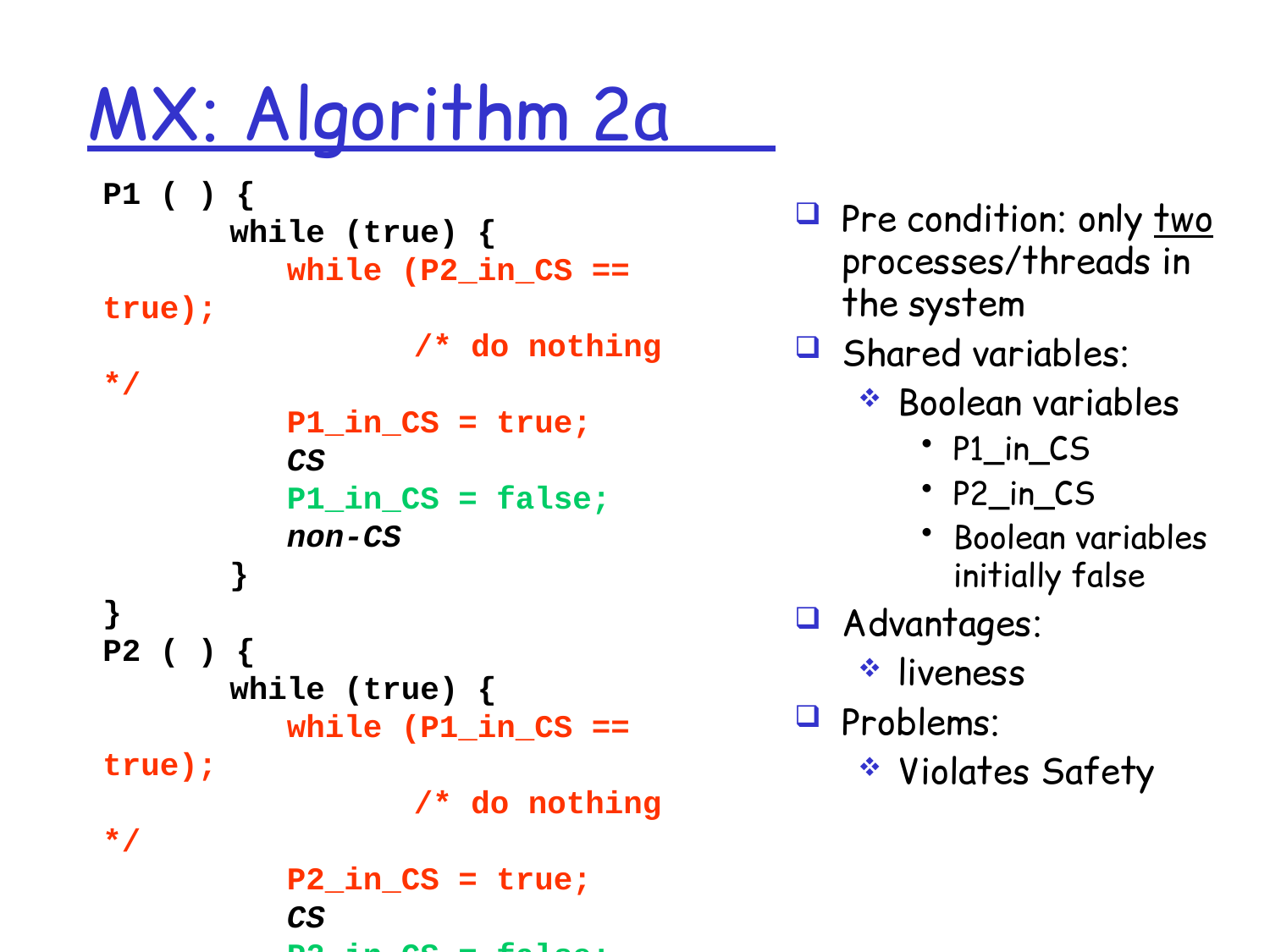

MX: Algorithm 2a
P1 ( ) {
	while (true) {
	   while (P2_in_CS == true);
		   /* do nothing */
	   P1_in_CS = true;
	   CS
	   P1_in_CS = false;
	   non-CS
	}
}
P2 ( ) {
	while (true) {
	   while (P1_in_CS == true);
		   /* do nothing */
	   P2_in_CS = true;
	   CS
	   P2_in_CS = false;
	   non-CS
	}
}
Pre condition: only two processes/threads in the system
Shared variables:
Boolean variables
P1_in_CS
P2_in_CS
Boolean variables initially false
Advantages:
liveness
Problems:
Violates Safety